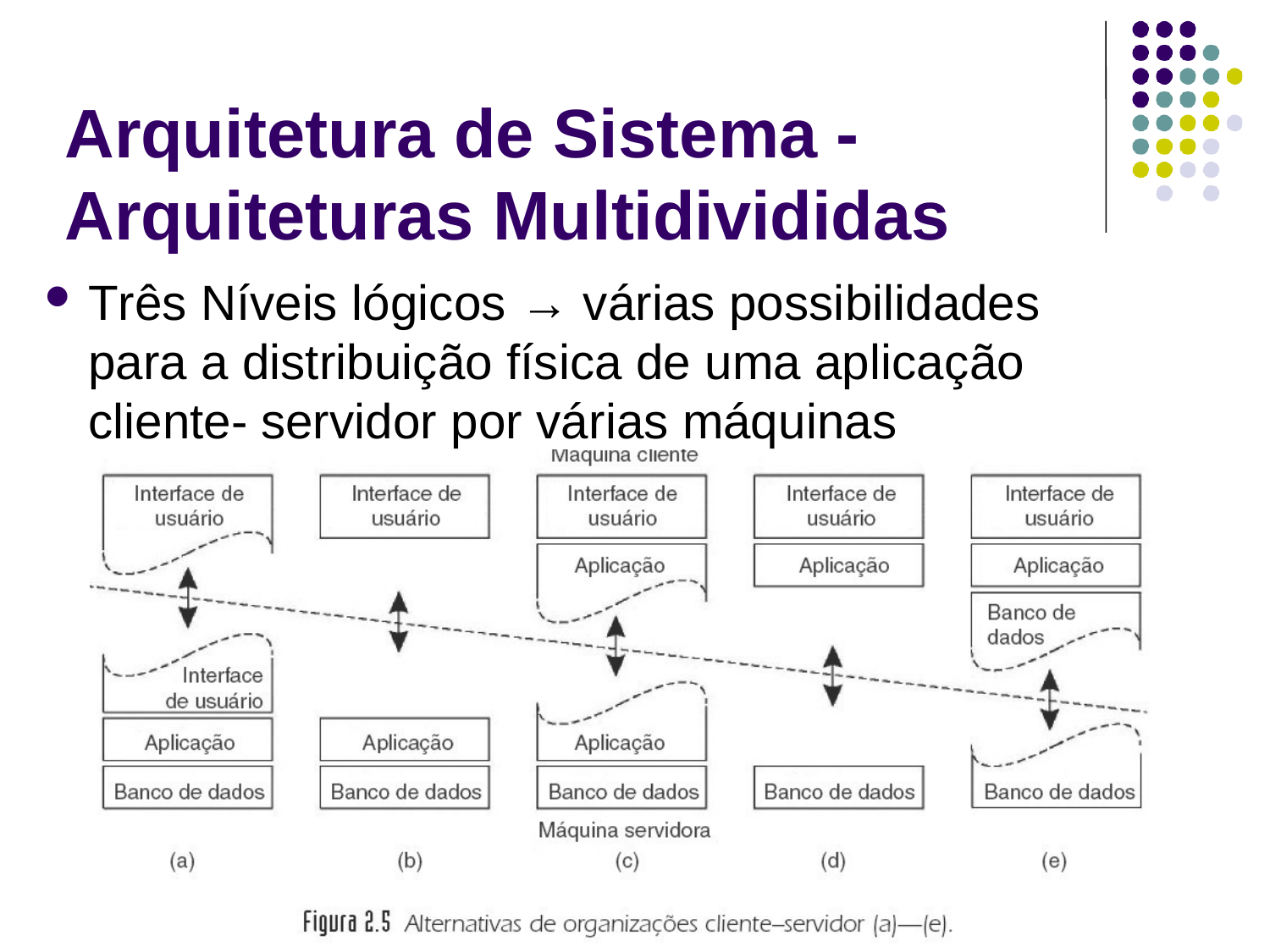

# Arquitetura de Sistema - Arquiteturas Multidivididas
Três Níveis lógicos → várias possibilidades para a distribuição física de uma aplicação cliente- servidor por várias máquinas